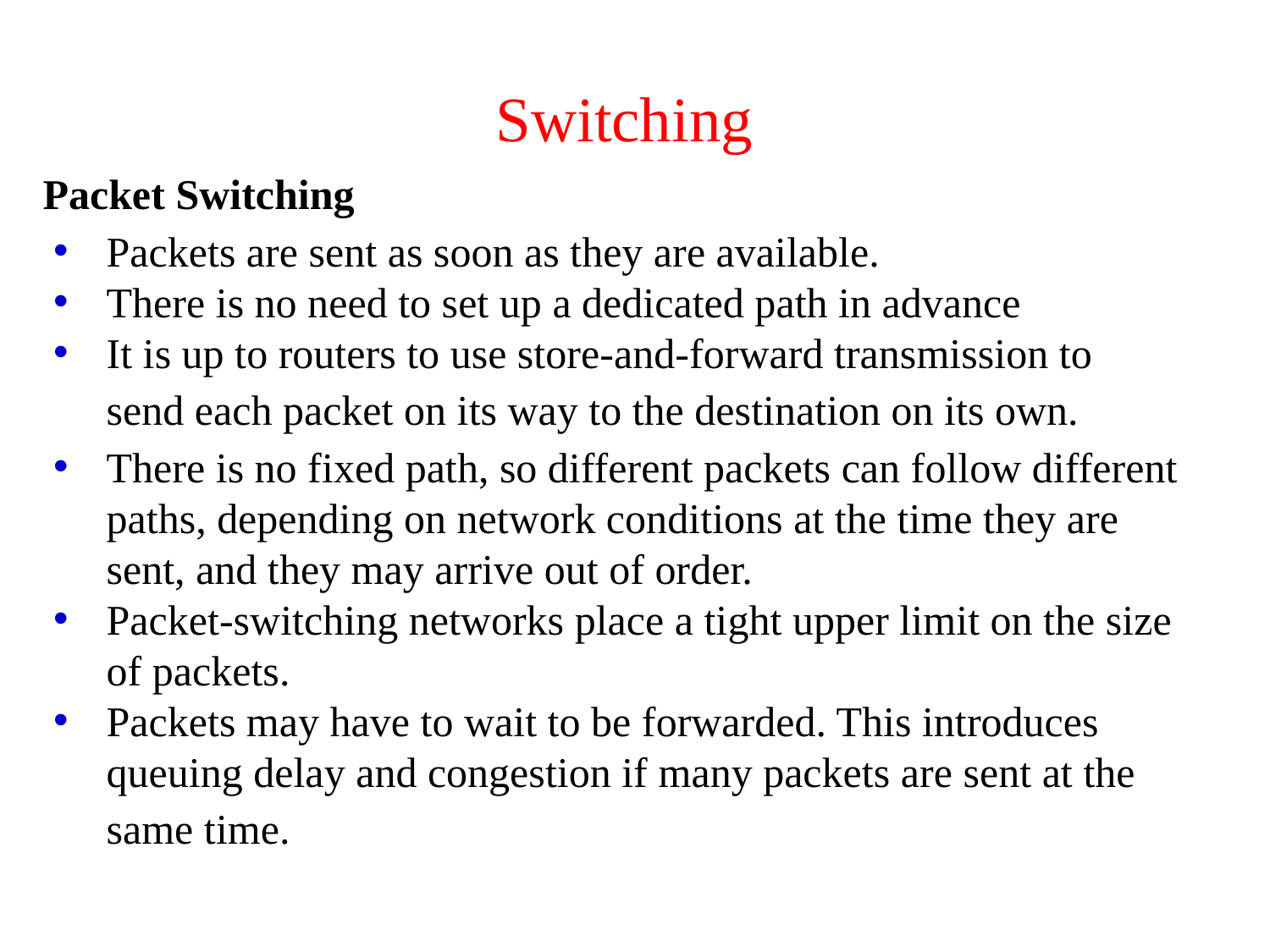

# Switching
Packet Switching
Packets are sent as soon as they are available.
There is no need to set up a dedicated path in advance
It is up to routers to use store-and-forward transmission to
send each packet on its way to the destination on its own.
There is no fixed path, so different packets can follow different paths, depending on network conditions at the time they are sent, and they may arrive out of order.
Packet-switching networks place a tight upper limit on the size of packets.
Packets may have to wait to be forwarded. This introduces queuing delay and congestion if many packets are sent at the
same time.